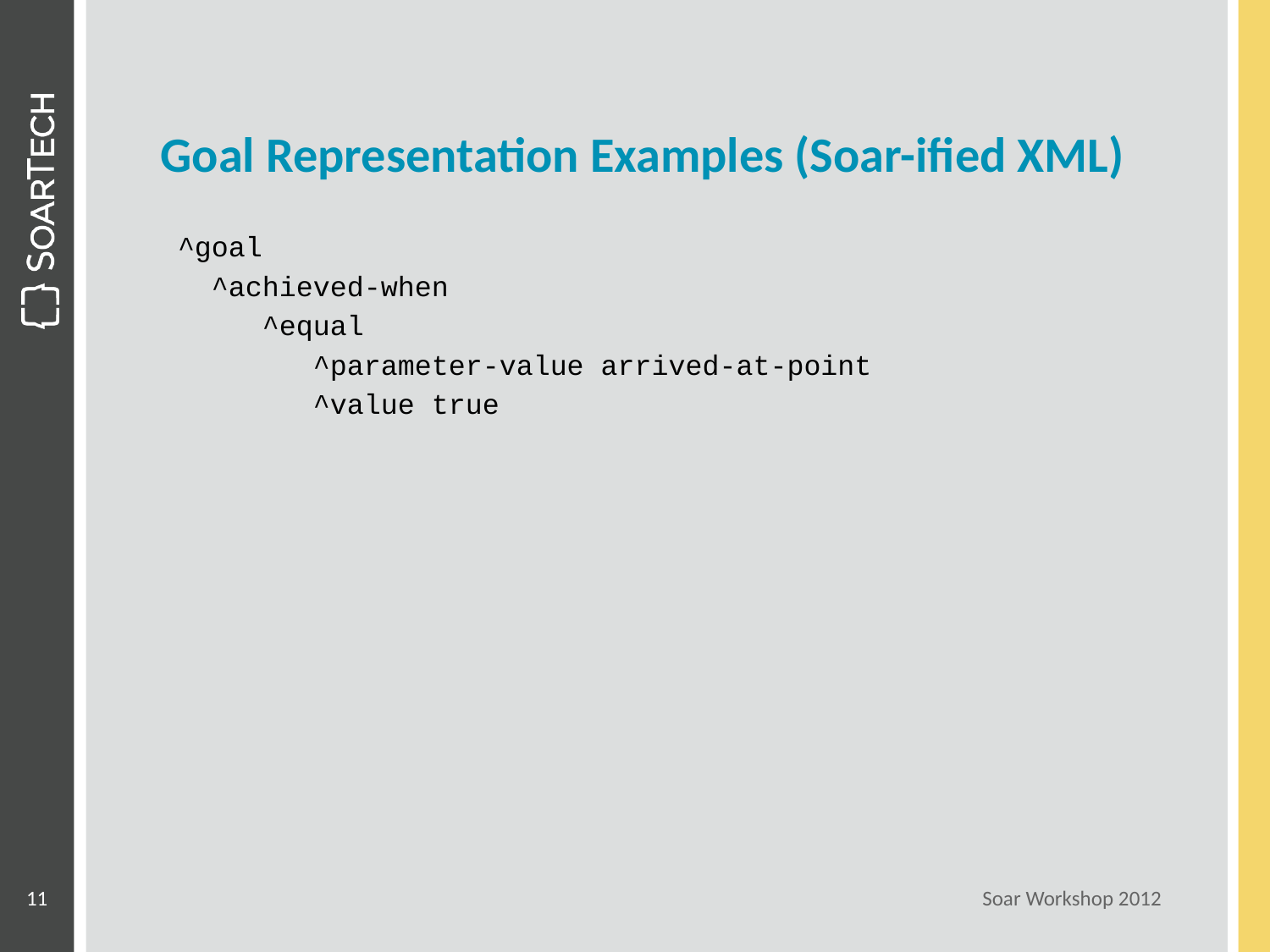

# Goal Representation Examples (Soar-ified XML)
 ^goal
   ^achieved-when
      ^equal
         ^parameter-value arrived-at-point
         ^value true
11
Soar Workshop 2012